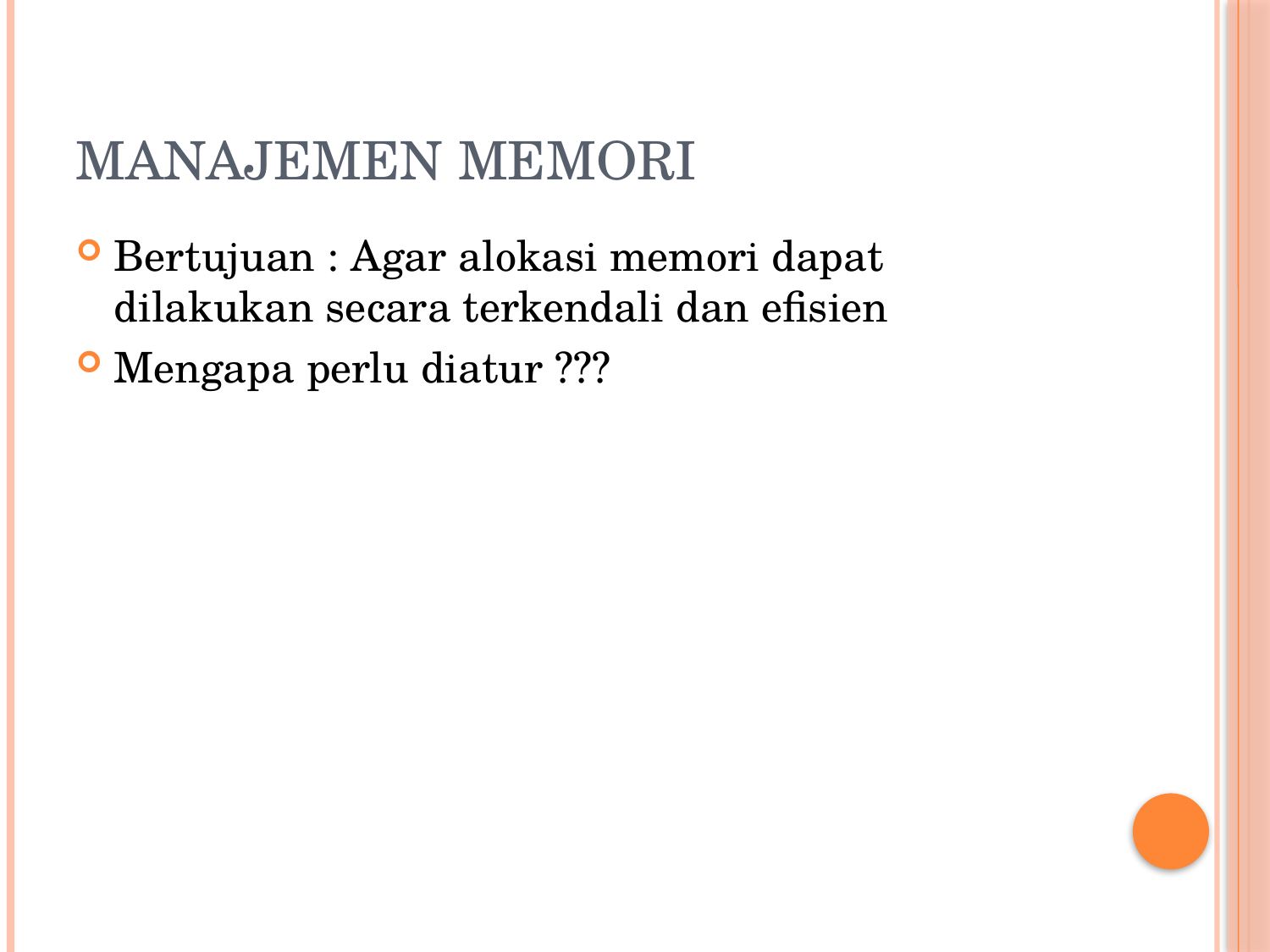

# Manajemen Memori
Bertujuan : Agar alokasi memori dapat dilakukan secara terkendali dan efisien
Mengapa perlu diatur ???